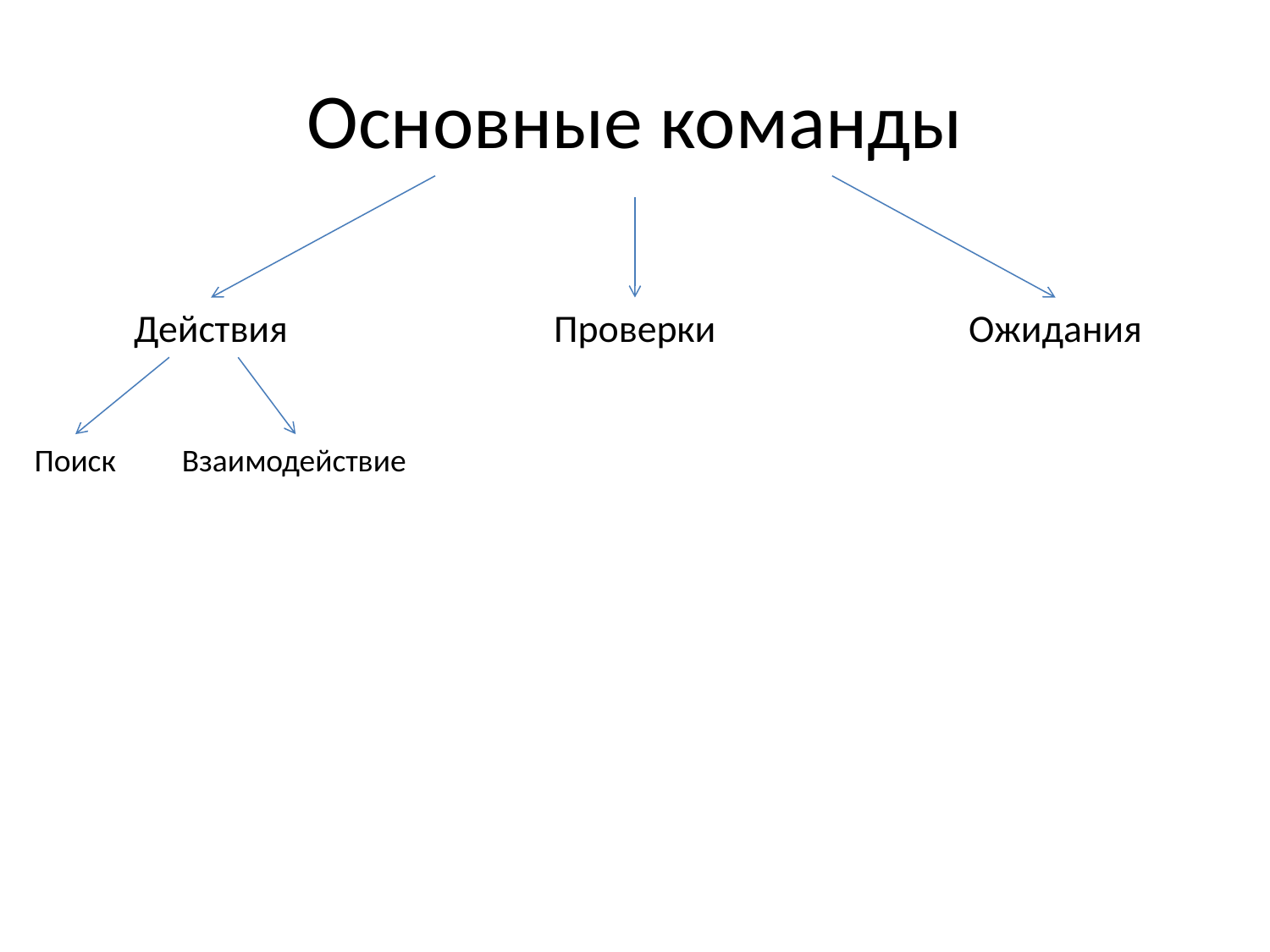

# Основные команды
Действия
Проверки
Ожидания
Поиск
Взаимодействие